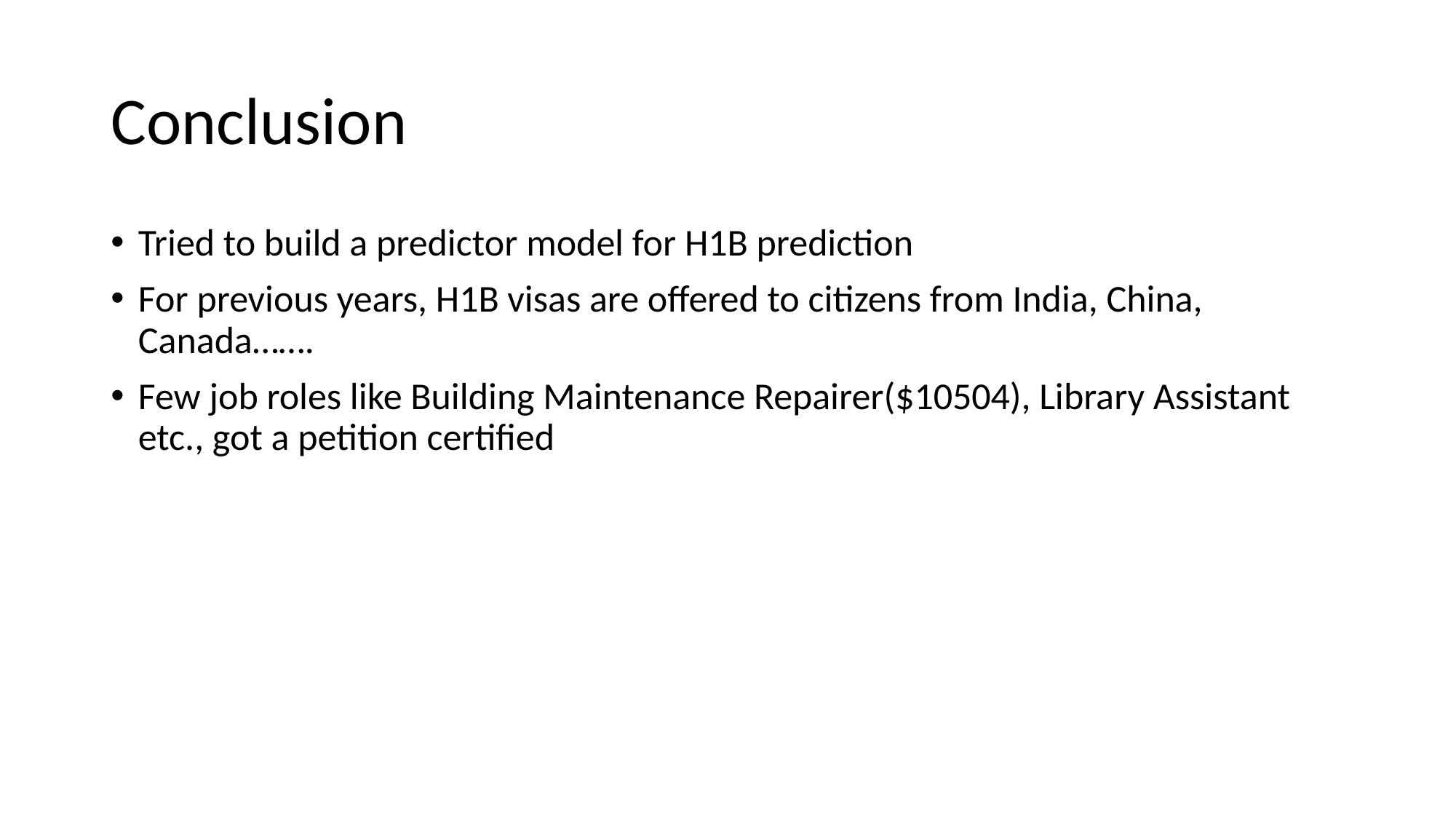

# Conclusion
Tried to build a predictor model for H1B prediction
For previous years, H1B visas are offered to citizens from India, China, Canada…….
Few job roles like Building Maintenance Repairer($10504), Library Assistant etc., got a petition certified